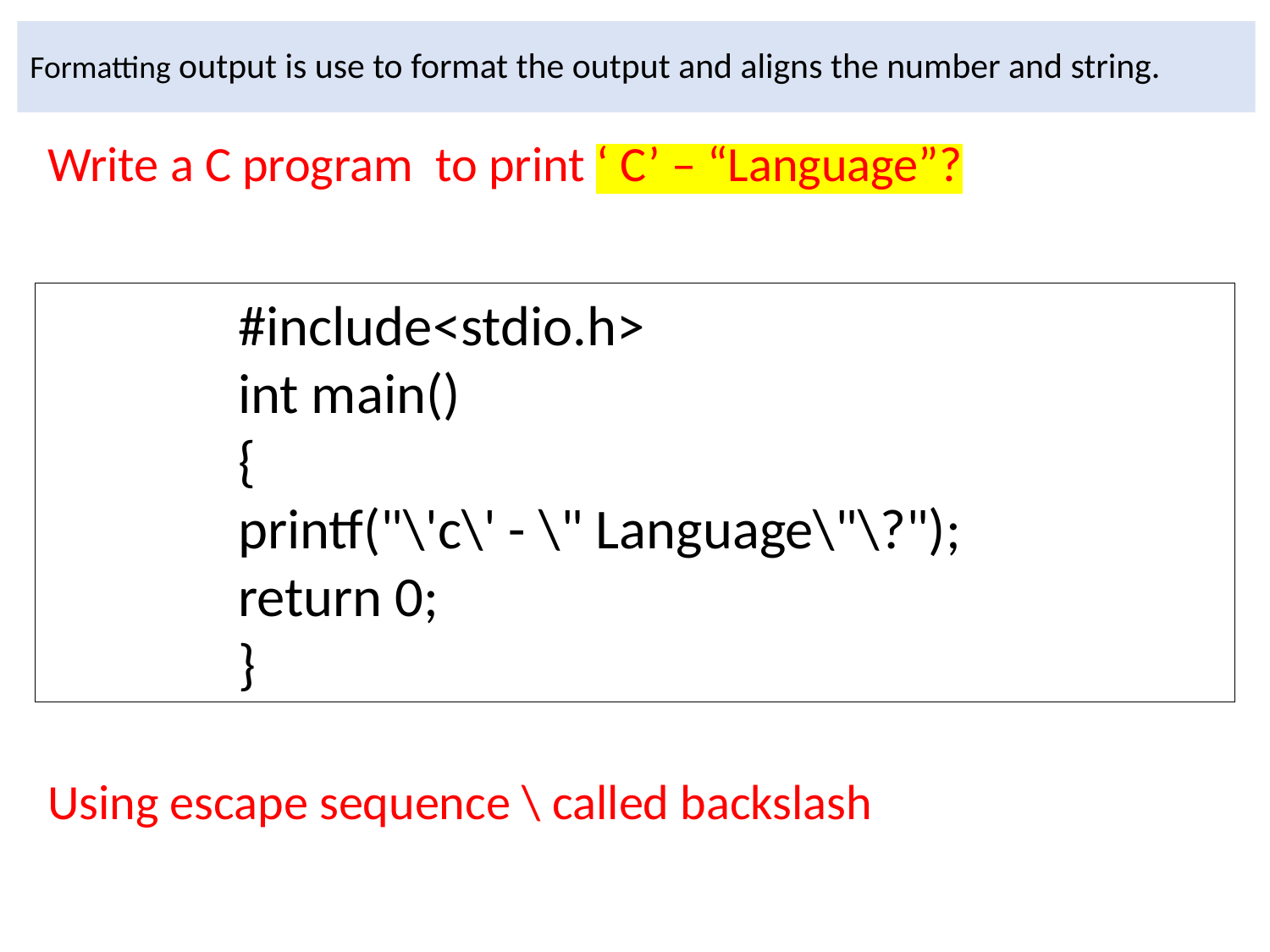

# Formatting output is use to format the output and aligns the number and string.
Write a C program  to print ‘ C’ – “Language”?

#include<stdio.h>
int main()
{
printf("\'c\' - \" Language\"\?");
return 0;
}
Using escape sequence \ called backslash